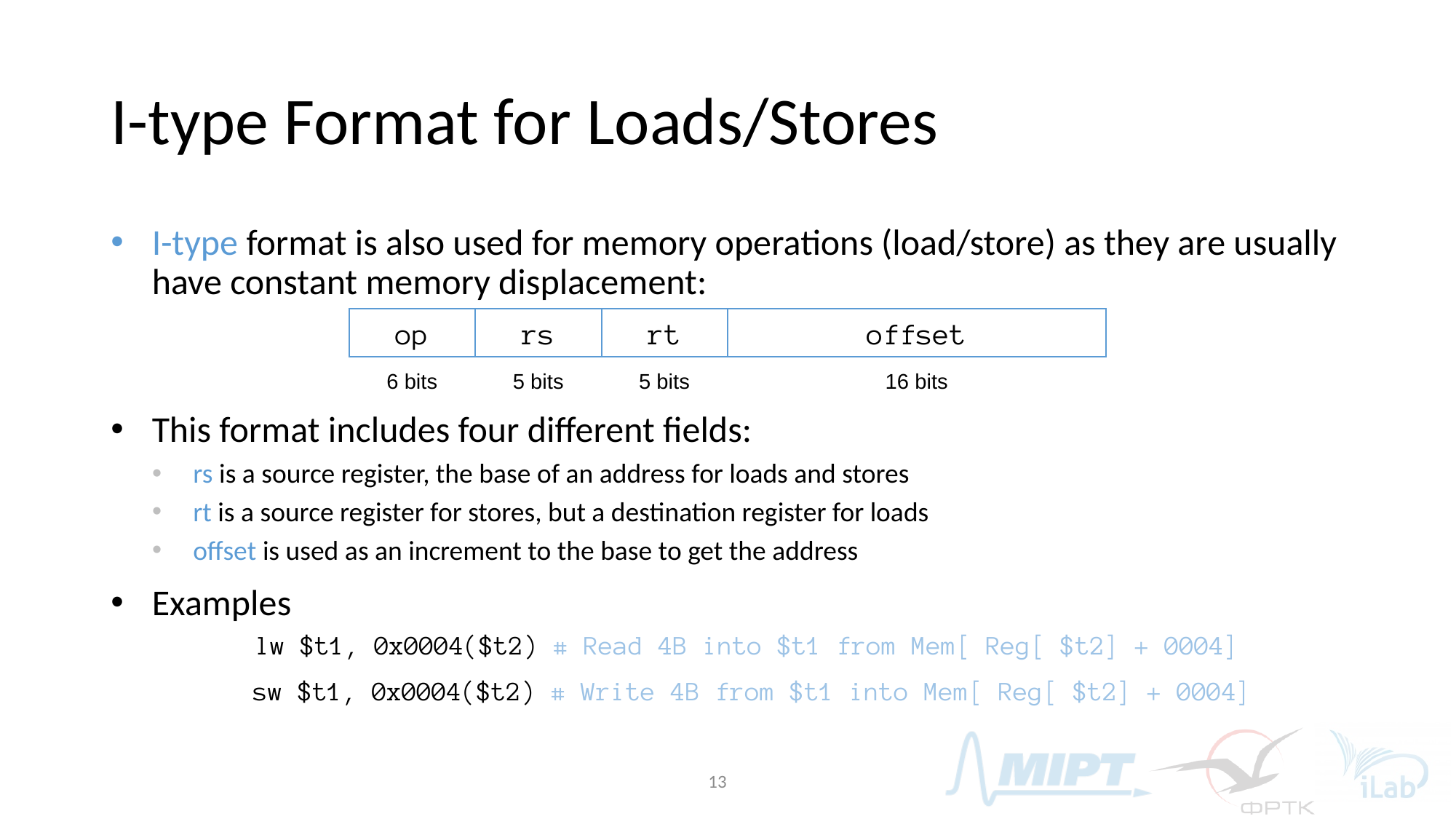

# I-type Format for Loads/Stores
I-type format is also used for memory operations (load/store) as they are usually have constant memory displacement:

This format includes four different fields:
rs is a source register, the base of an address for loads and stores
rt is a source register for stores, but a destination register for loads
offset is used as an increment to the base to get the address
Examples

op
rs
rt
offset
6 bits
5 bits
5 bits
16 bits
for( int i=0; i < L; i++)
{
    int v1 = array[i].v1;
    int v2 = array[i].v2;
    …
}
lw $t1, 0x0004($t2) # Read 4B into $t1 from Mem[ Reg[ $t2] + 0004]
sw $t1, 0x0004($t2) # Write 4B from $t1 into Mem[ Reg[ $t2] + 0004]